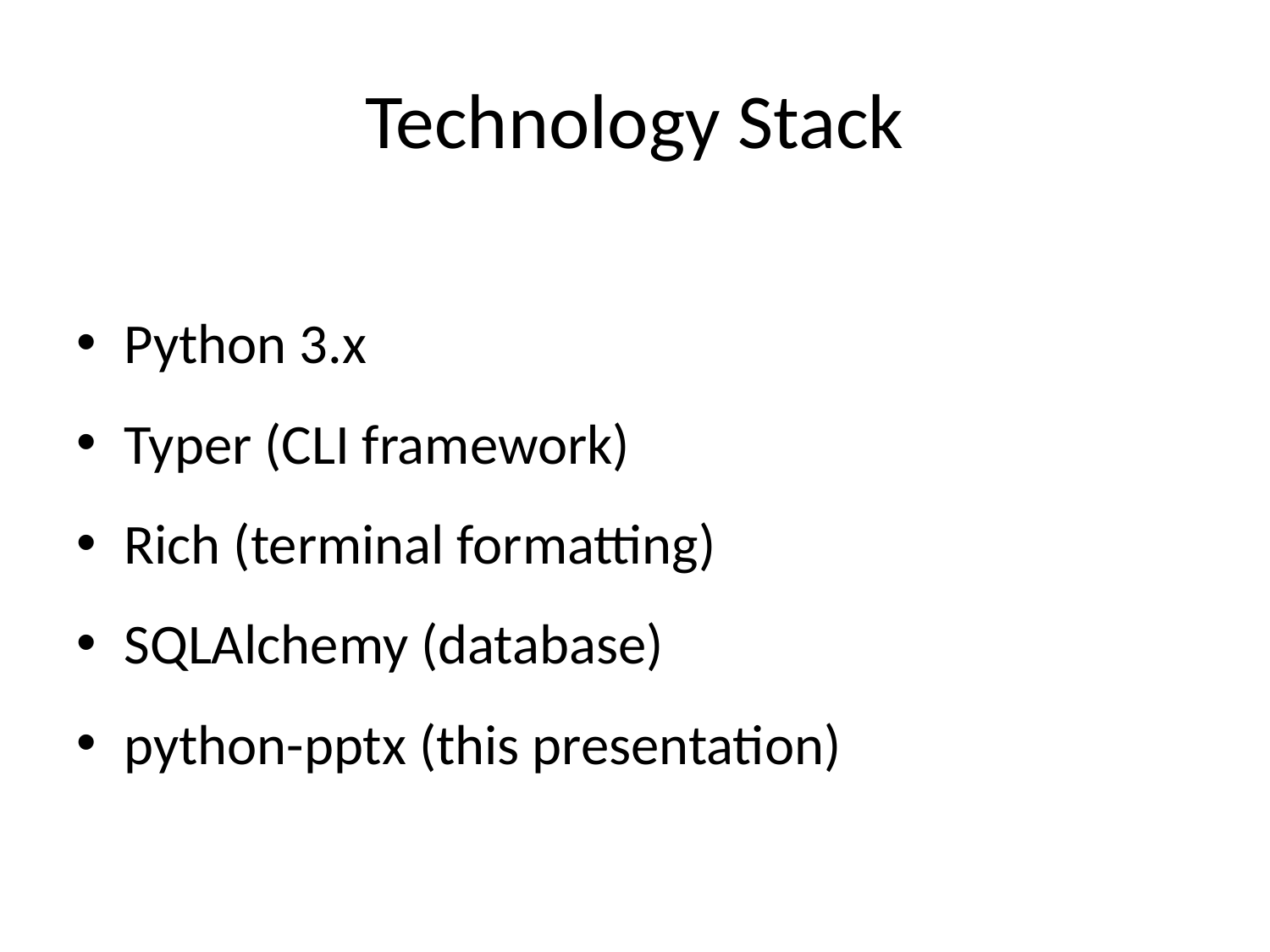

# Technology Stack

Python 3.x
Typer (CLI framework)
Rich (terminal formatting)
SQLAlchemy (database)
python-pptx (this presentation)